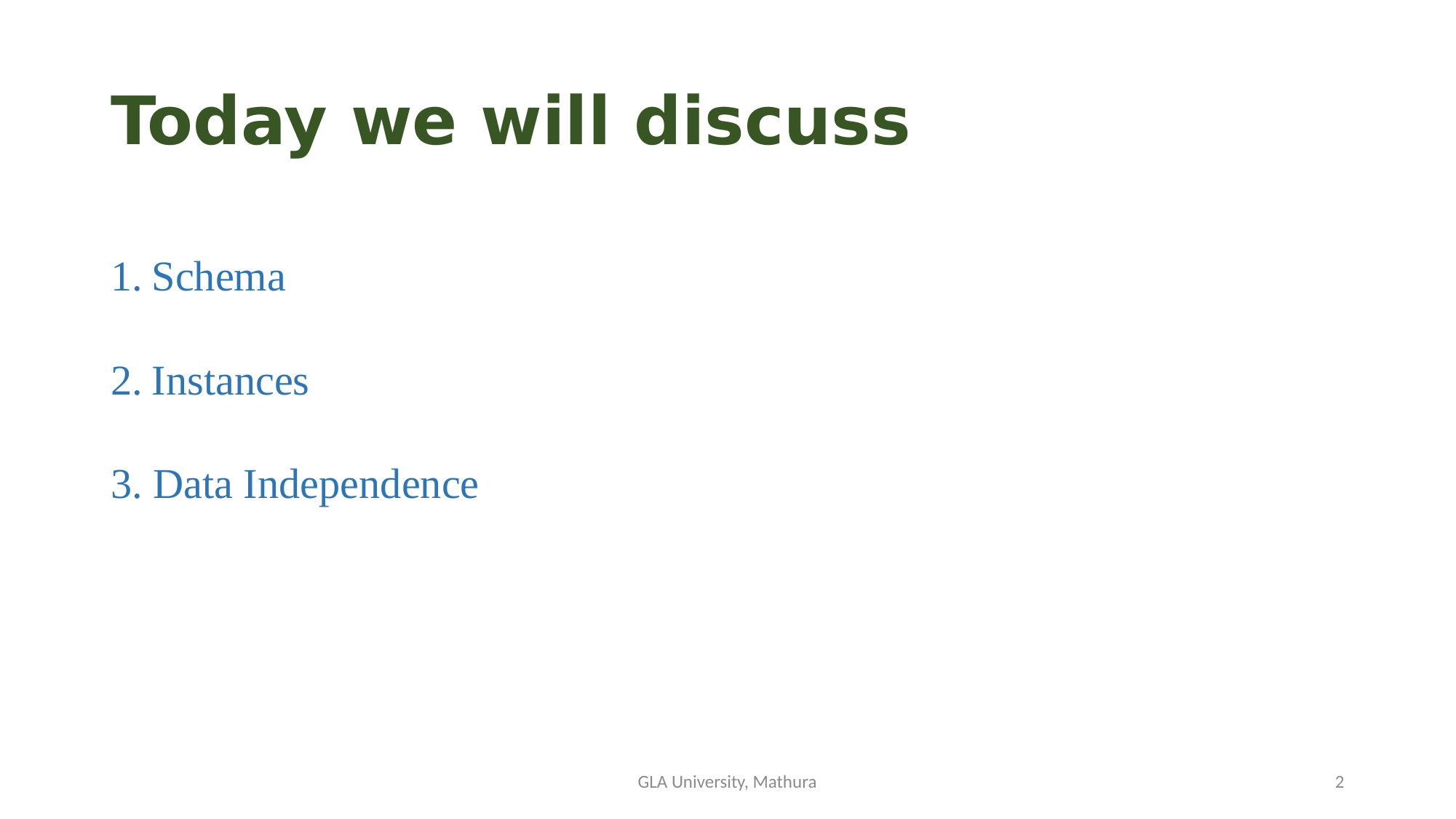

# Today we will discuss
Schema
Instances
3. Data Independence
GLA University, Mathura
2